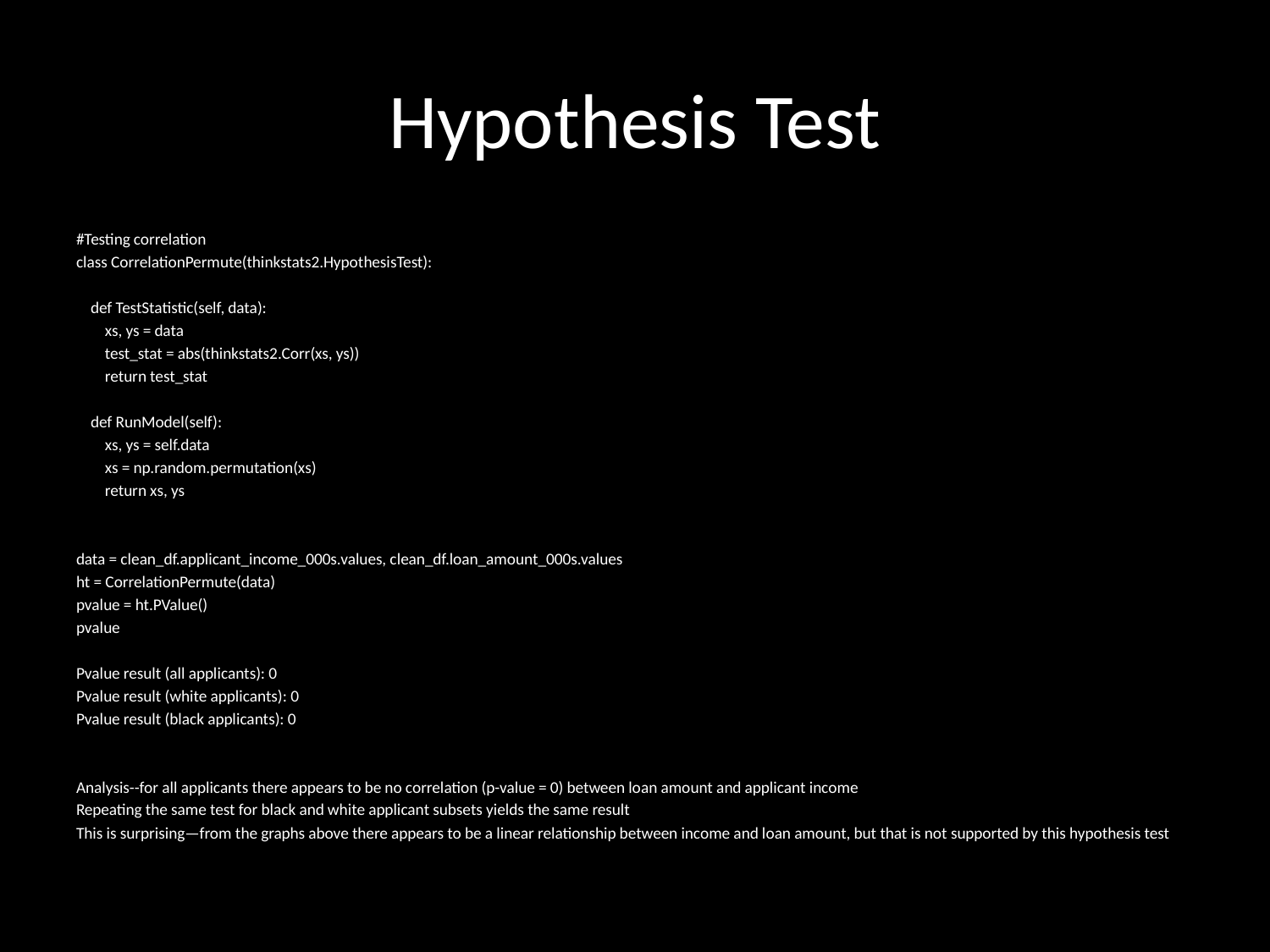

# Hypothesis Test
#Testing correlation
class CorrelationPermute(thinkstats2.HypothesisTest):

    def TestStatistic(self, data):
        xs, ys = data
        test_stat = abs(thinkstats2.Corr(xs, ys))
        return test_stat

    def RunModel(self):
        xs, ys = self.data
        xs = np.random.permutation(xs)
        return xs, ys

data = clean_df.applicant_income_000s.values, clean_df.loan_amount_000s.values
ht = CorrelationPermute(data)
pvalue = ht.PValue()
pvalue

Pvalue result (all applicants): 0
Pvalue result (white applicants): 0
Pvalue result (black applicants): 0

Analysis--for all applicants there appears to be no correlation (p-value = 0) between loan amount and applicant income
Repeating the same test for black and white applicant subsets yields the same result
This is surprising—from the graphs above there appears to be a linear relationship between income and loan amount, but that is not supported by this hypothesis test